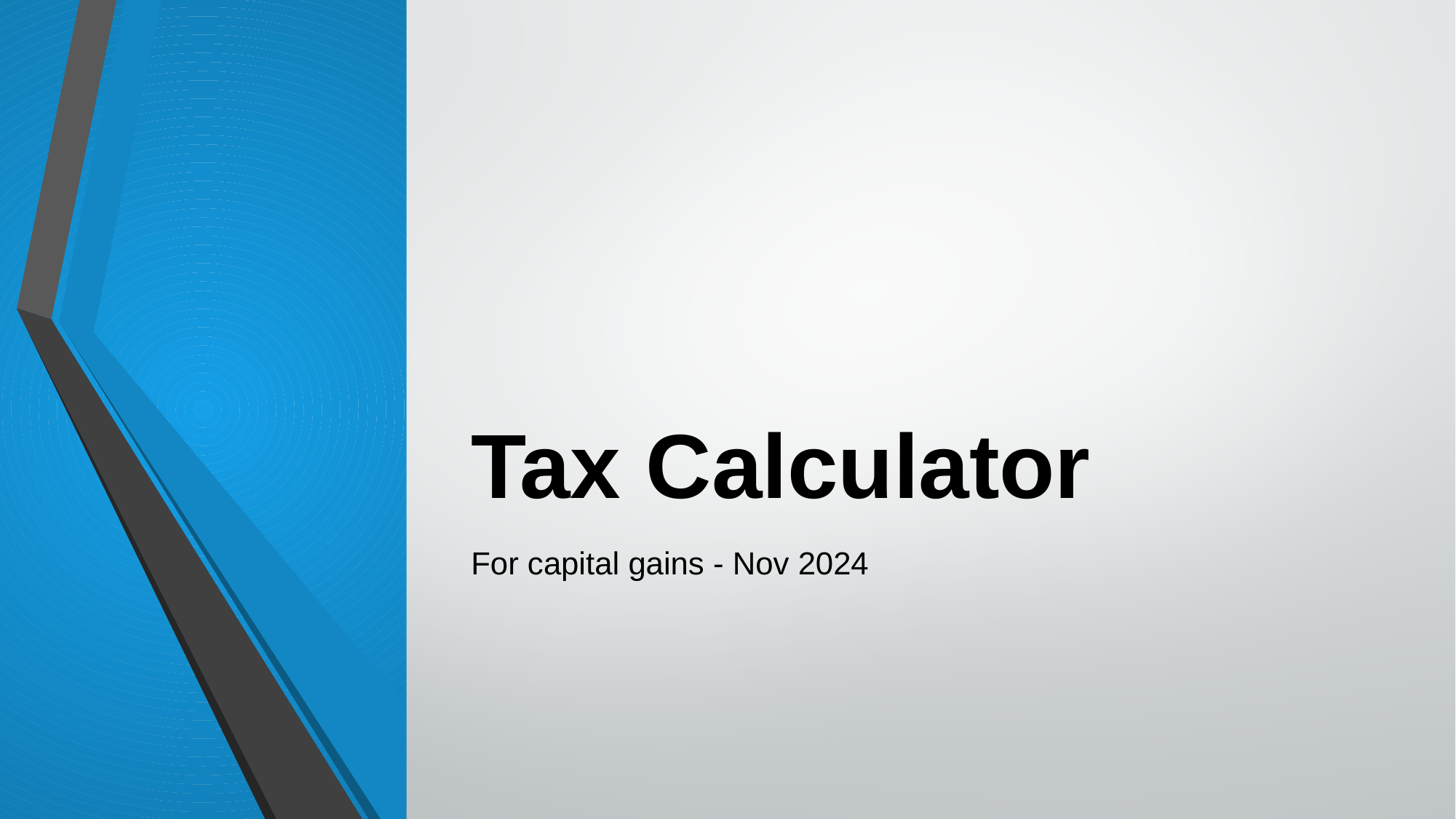

# Tax Calculator
For capital gains - Nov 2024